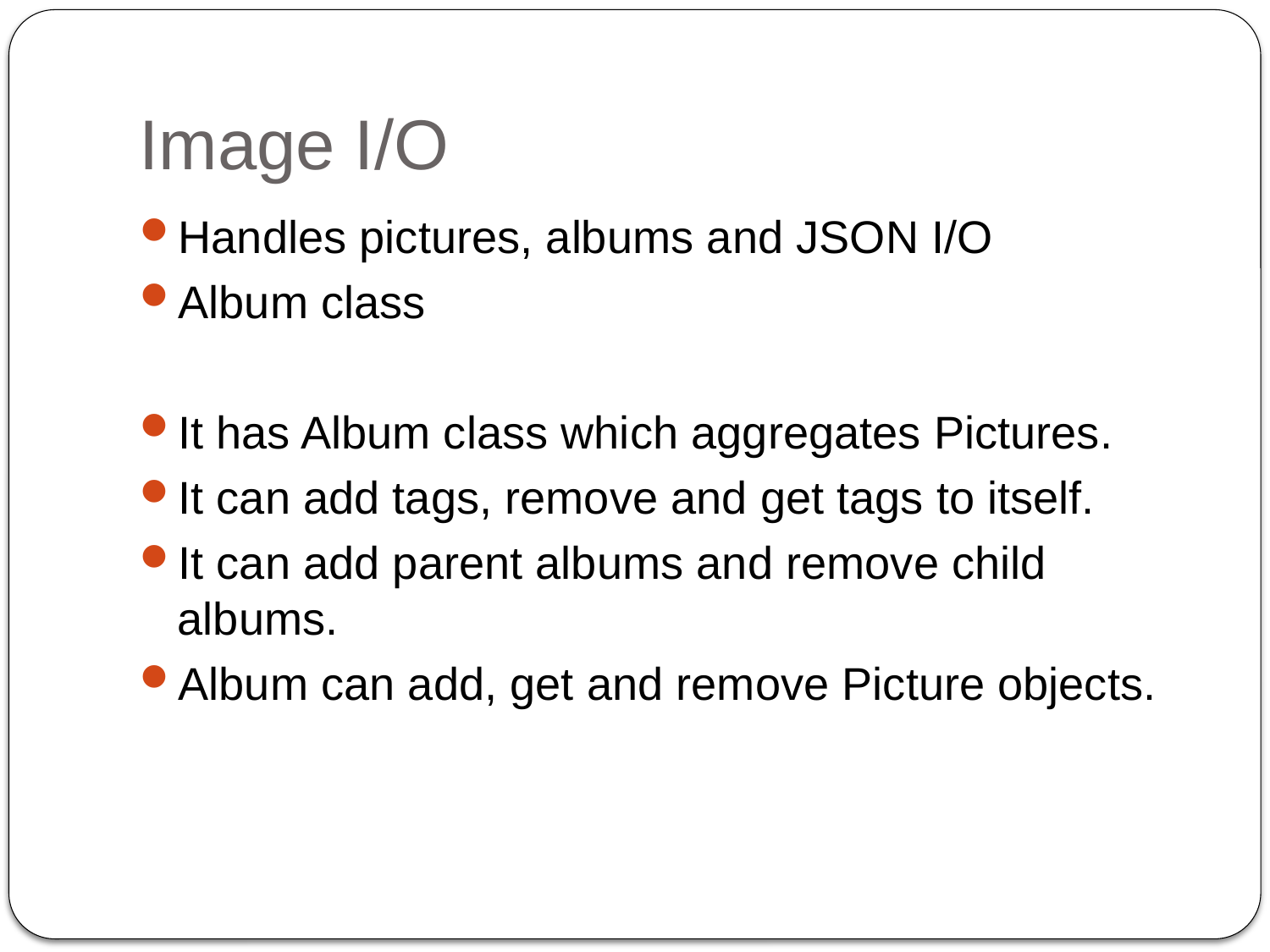

# Image I/O
Handles pictures, albums and JSON I/O
Album class

It has Album class which aggregates Pictures.
It can add tags, remove and get tags to itself.
It can add parent albums and remove child albums.
Album can add, get and remove Picture objects.